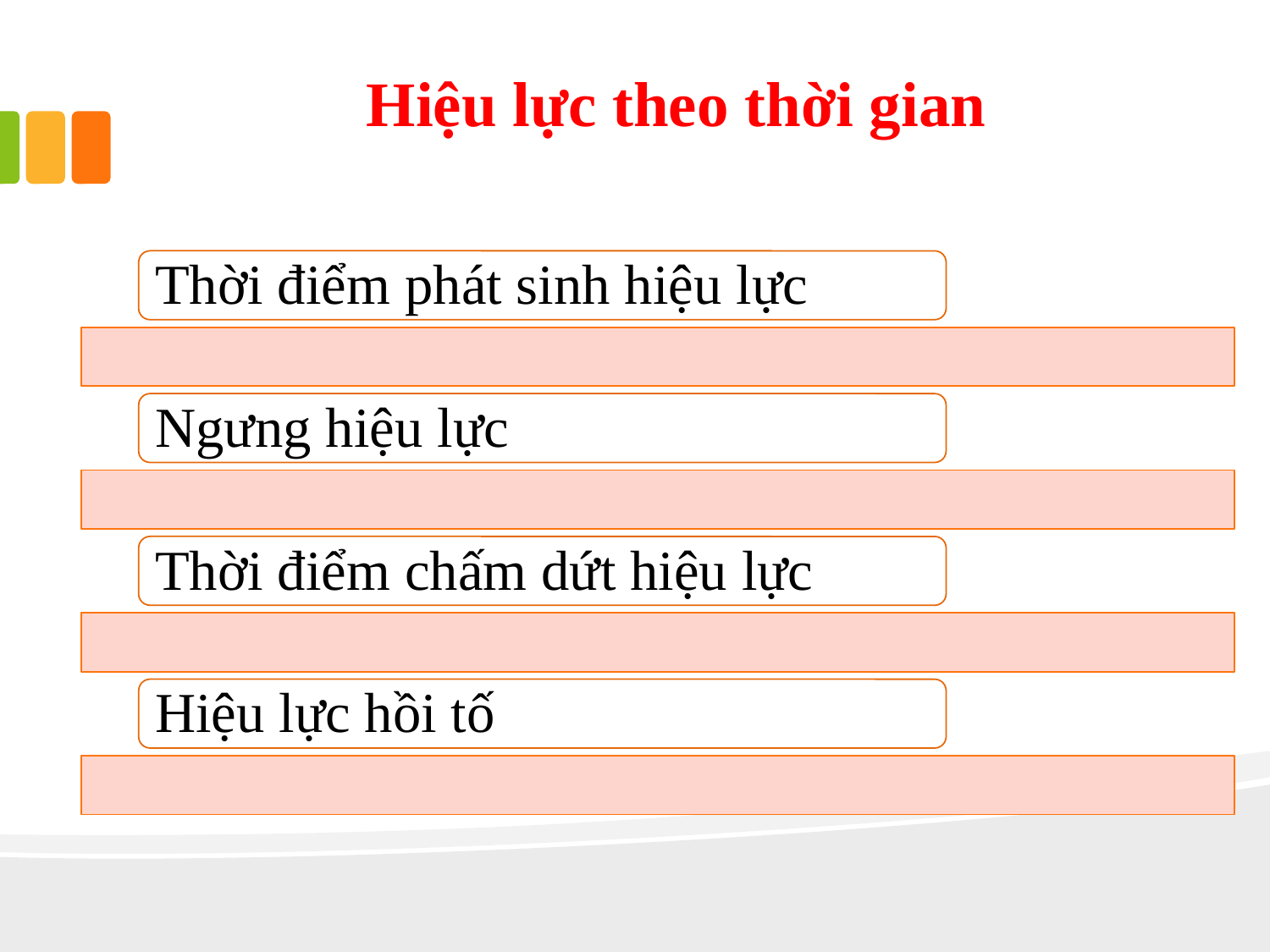

Hiệu lực theo thời gian
Thời điểm phát sinh hiệu lực
Ngưng hiệu lực
Thời điểm chấm dứt hiệu lực
Hiệu lực hồi tố